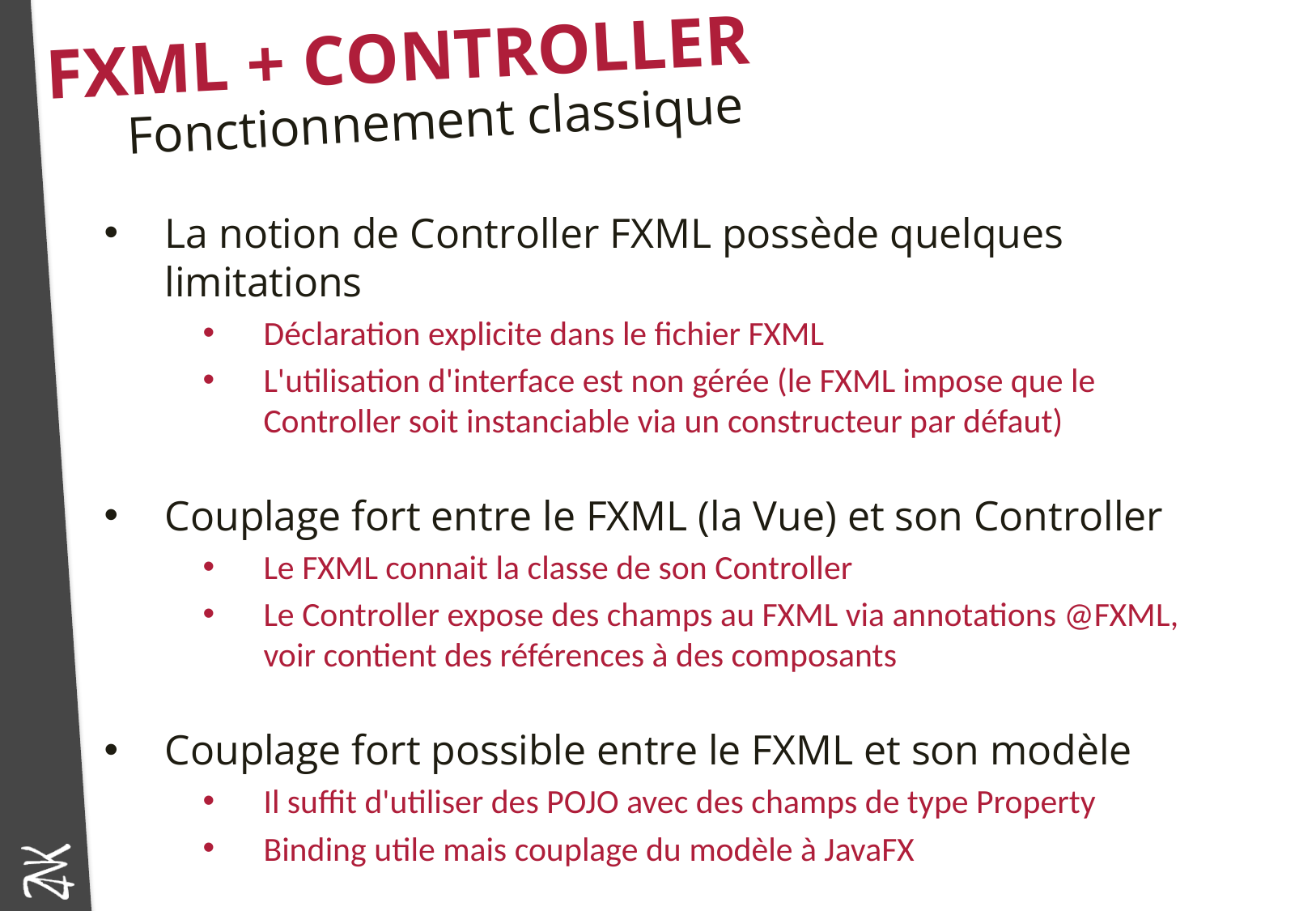

# FXML + Controller
Fonctionnement classique
La notion de Controller FXML possède quelques limitations
Déclaration explicite dans le fichier FXML
L'utilisation d'interface est non gérée (le FXML impose que le Controller soit instanciable via un constructeur par défaut)

Couplage fort entre le FXML (la Vue) et son Controller
Le FXML connait la classe de son Controller
Le Controller expose des champs au FXML via annotations @FXML, voir contient des références à des composants

Couplage fort possible entre le FXML et son modèle
Il suffit d'utiliser des POJO avec des champs de type Property
Binding utile mais couplage du modèle à JavaFX